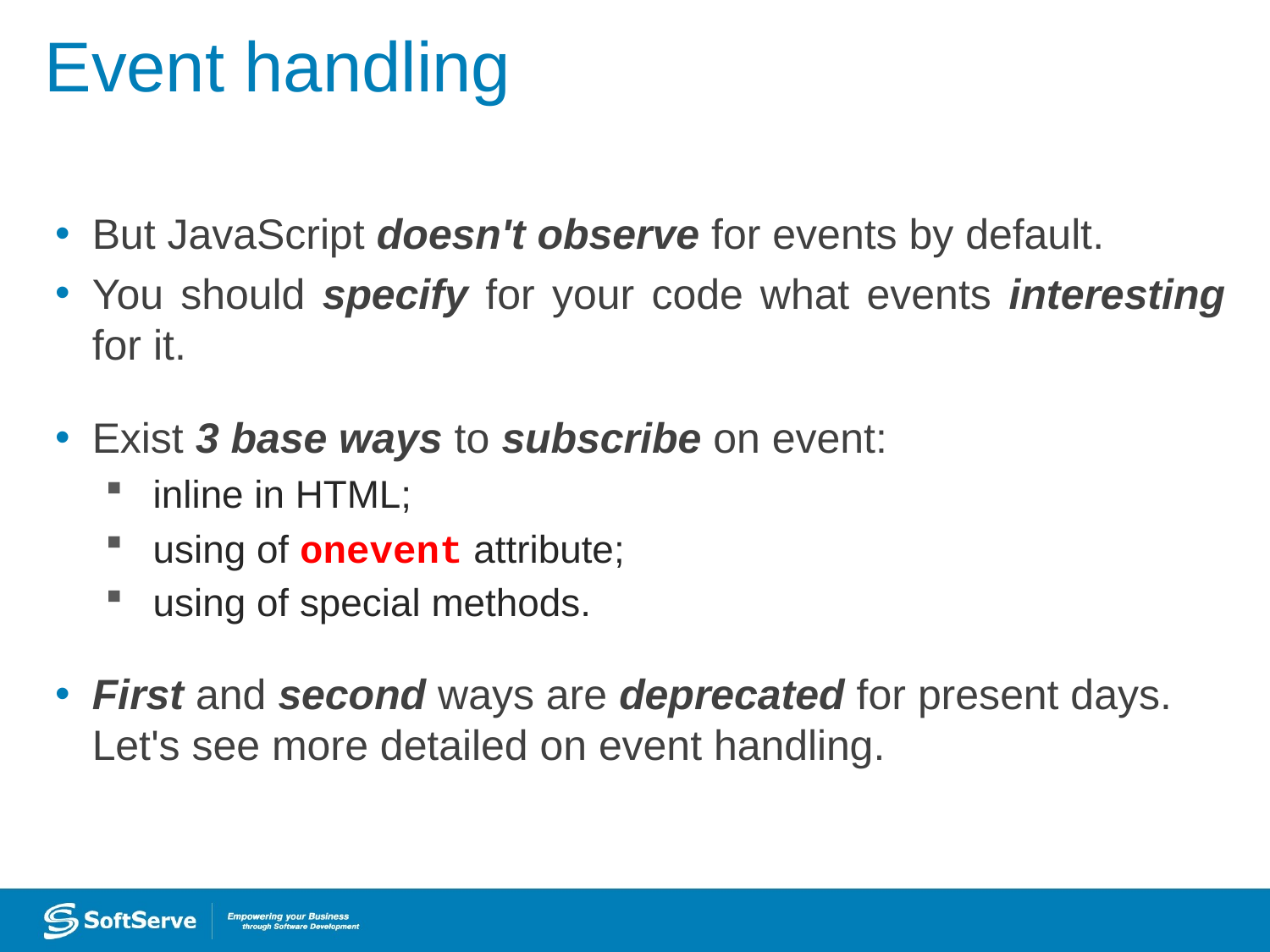

Event handling
But JavaScript doesn't observe for events by default.
You should specify for your code what events interesting for it.

Exist 3 base ways to subscribe on event:
inline in HTML;
using of onevent attribute;
using of special methods.

First and second ways are deprecated for present days. Let's see more detailed on event handling.